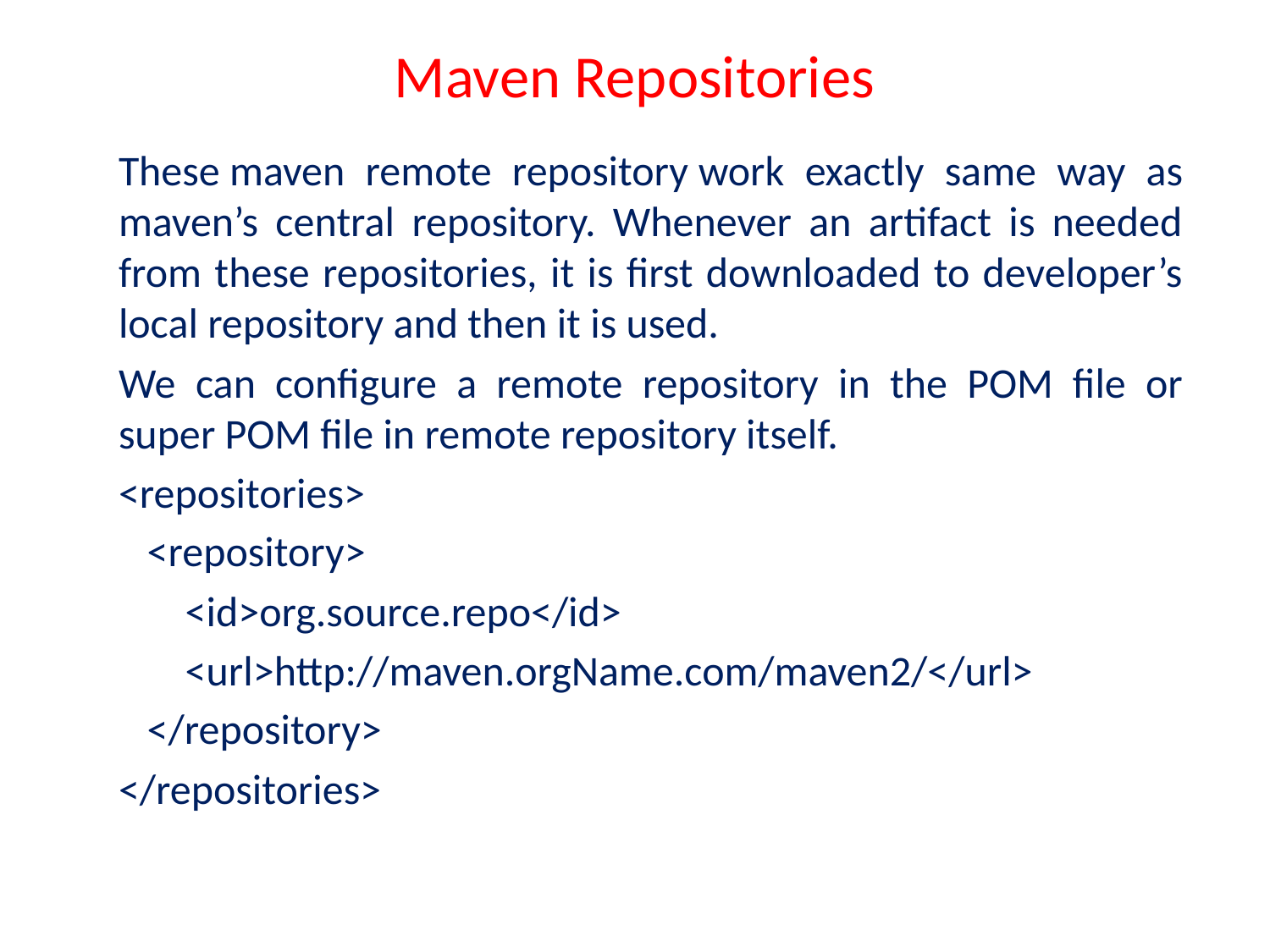

# Maven Repositories
These maven remote repository work exactly same way as maven’s central repository. Whenever an artifact is needed from these repositories, it is first downloaded to developer’s local repository and then it is used.
We can configure a remote repository in the POM file or super POM file in remote repository itself.
<repositories>
   <repository>
       <id>org.source.repo</id>
       <url>http://maven.orgName.com/maven2/</url>
   </repository>
</repositories>